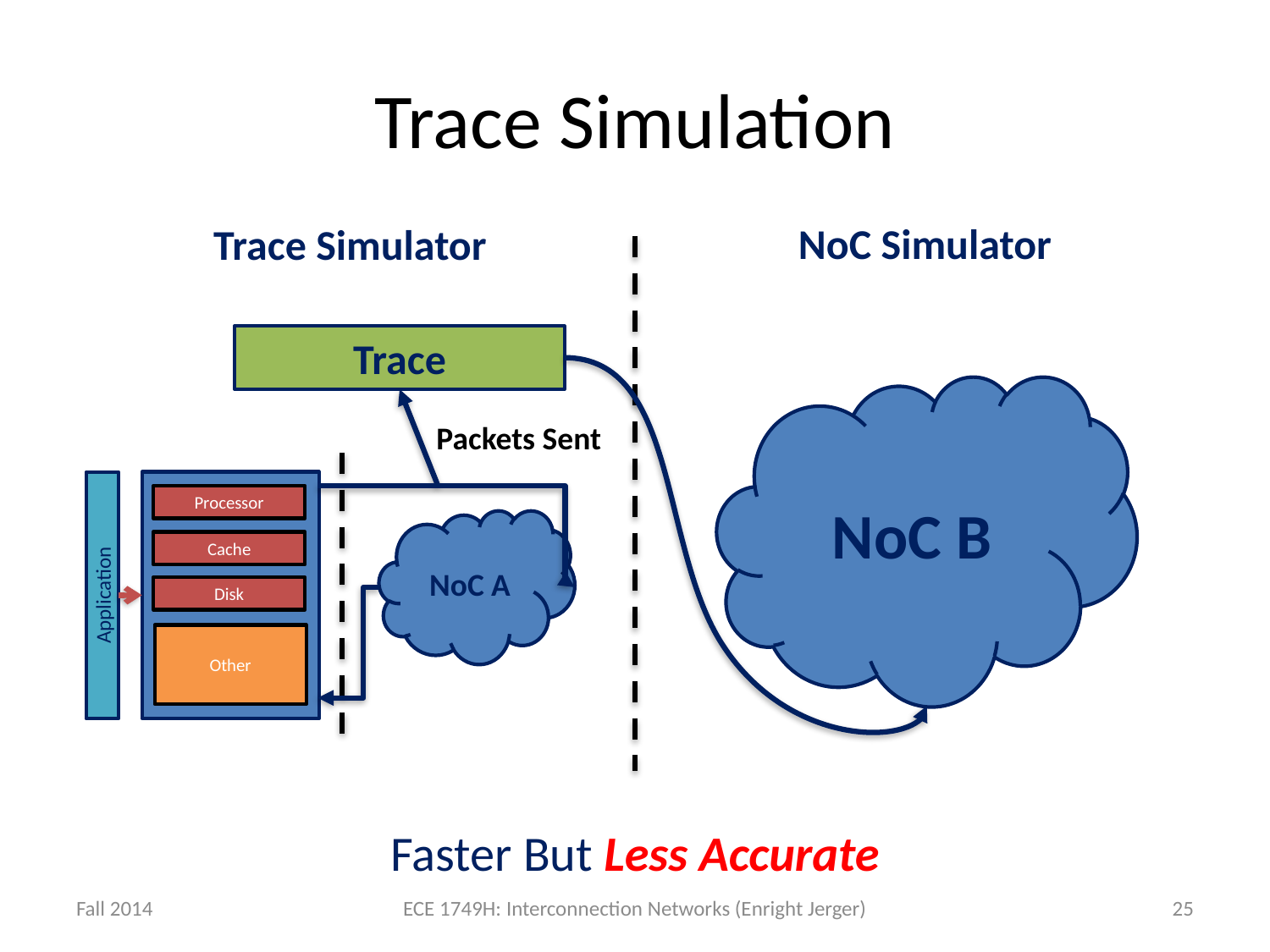

# Trace Simulation
NoC Simulator
Trace Simulator
Trace
NoC B
Packets Sent

Processor
NoC A
Cache
Disk
Application
Other
Faster But Less Accurate
Fall 2014
ECE 1749H: Interconnection Networks (Enright Jerger)
25